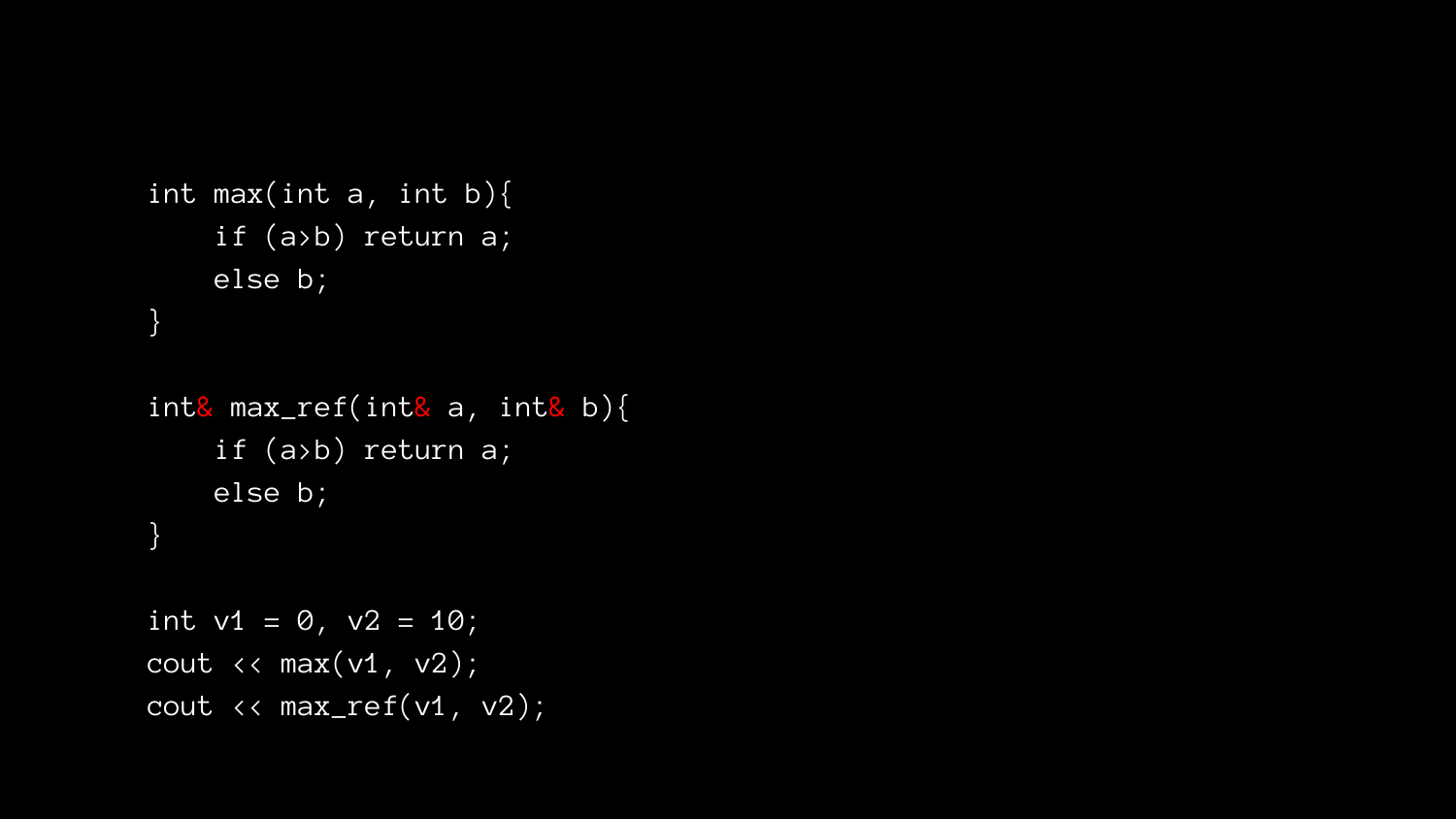

#
int max(int a, int b){
    if (a>b) return a;
    else b;
}

int& max_ref(int& a, int& b){
    if (a>b) return a;
    else b;
}

int v1 = 0, v2 = 10;
cout << max(v1, v2);
cout << max_ref(v1, v2);